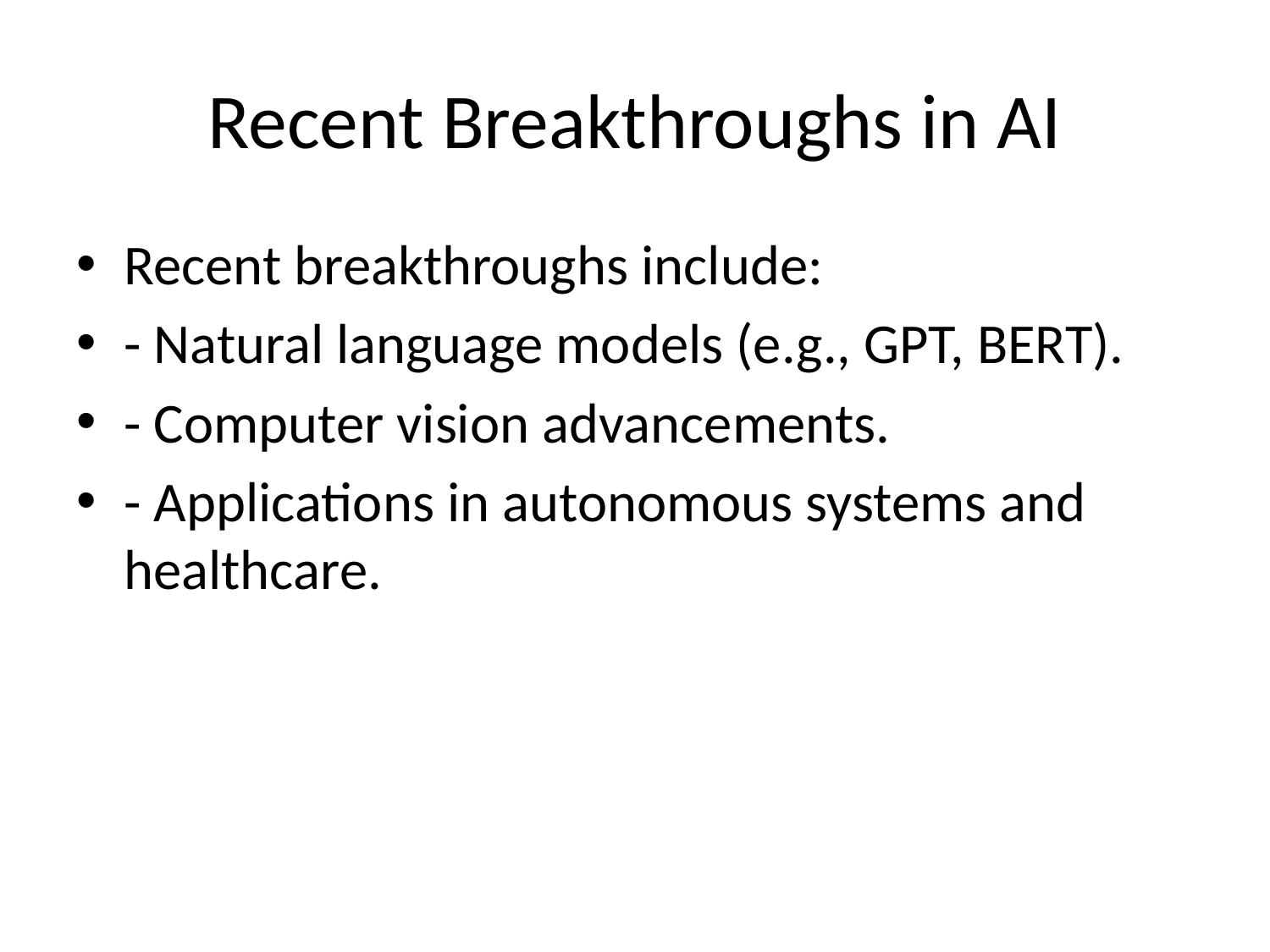

# Recent Breakthroughs in AI
Recent breakthroughs include:
- Natural language models (e.g., GPT, BERT).
- Computer vision advancements.
- Applications in autonomous systems and healthcare.